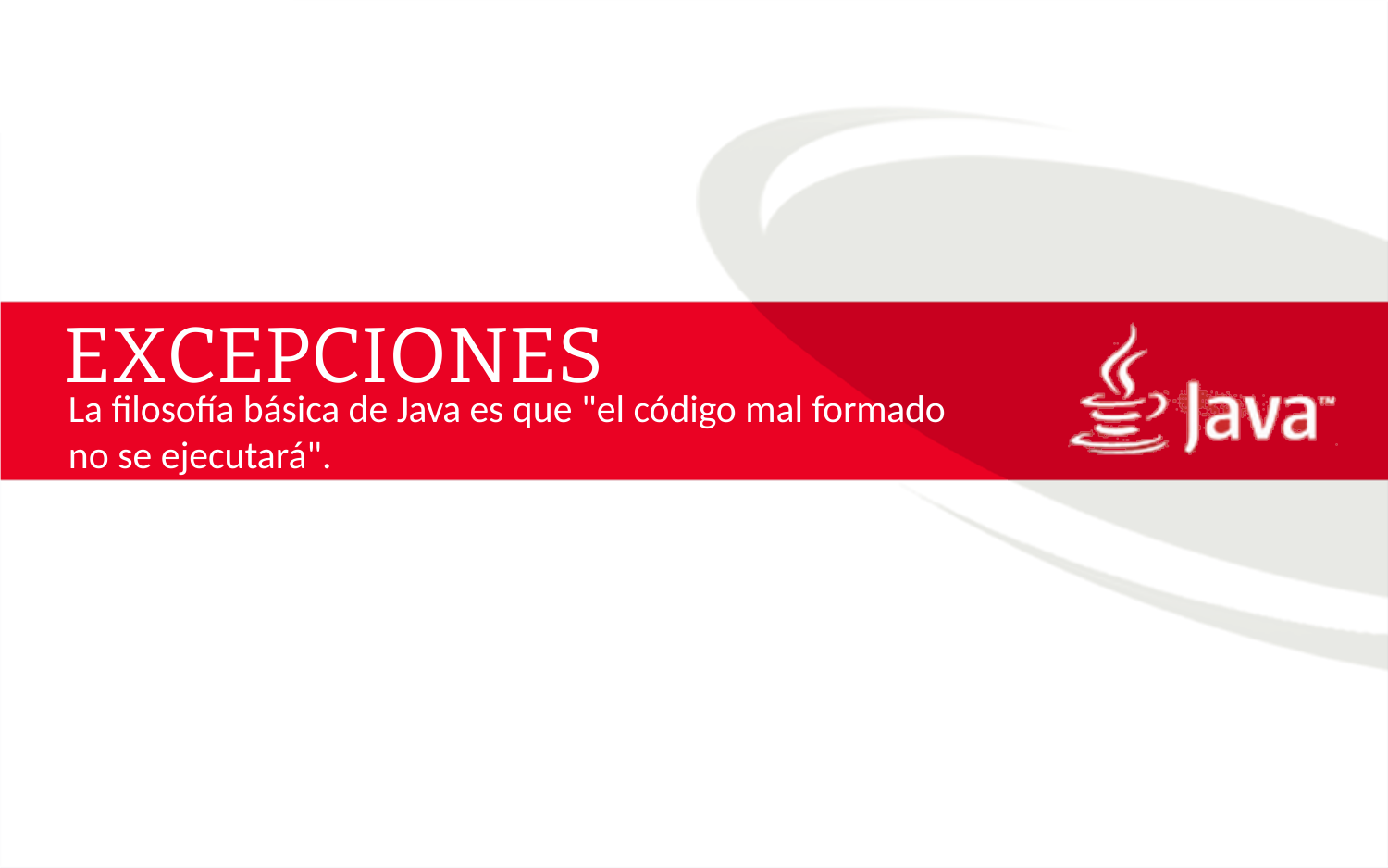

# Excepciones

La filosofía básica de Java es que "el código mal formado
no se ejecutará".